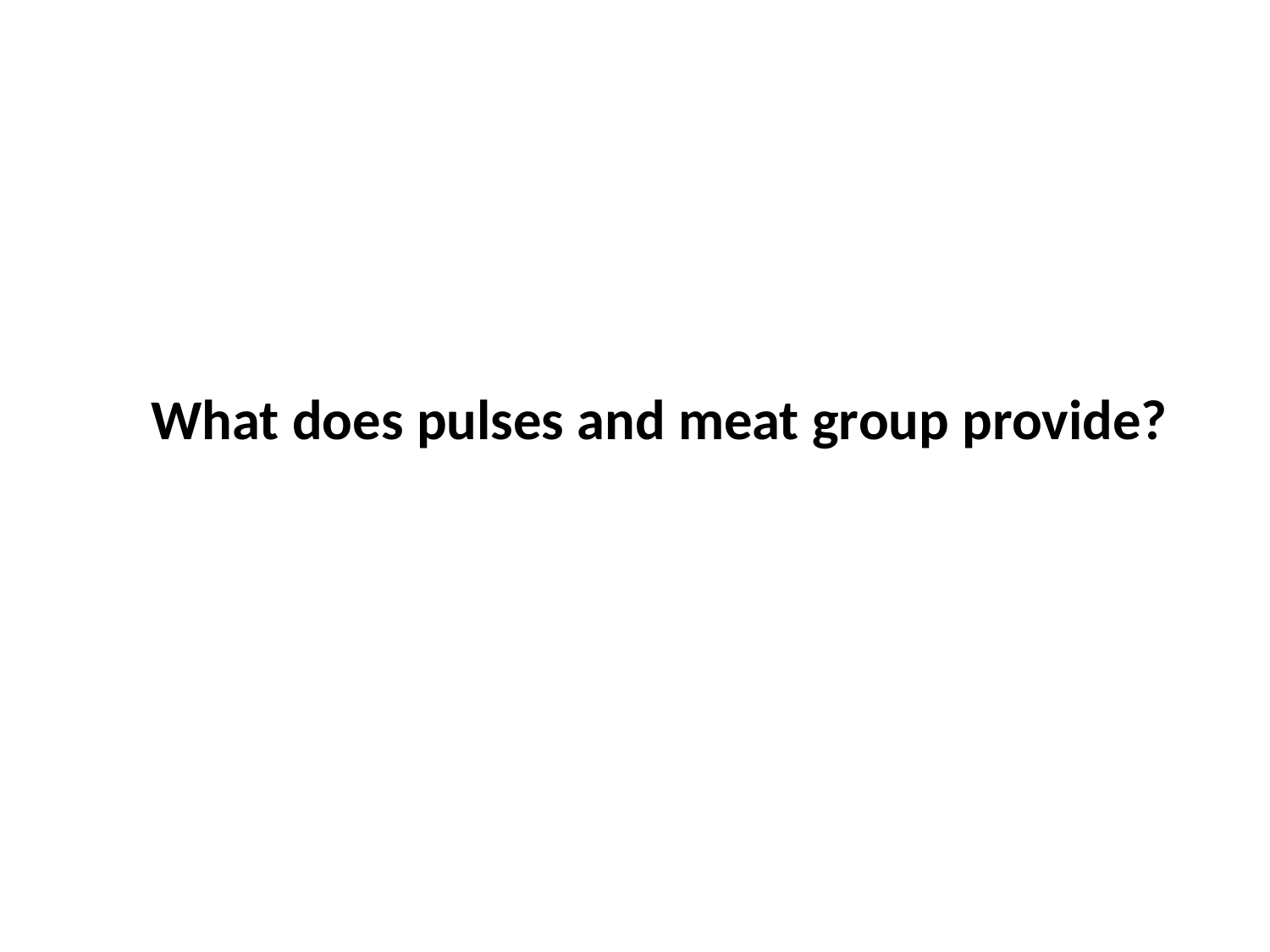

What does pulses and meat group provide?